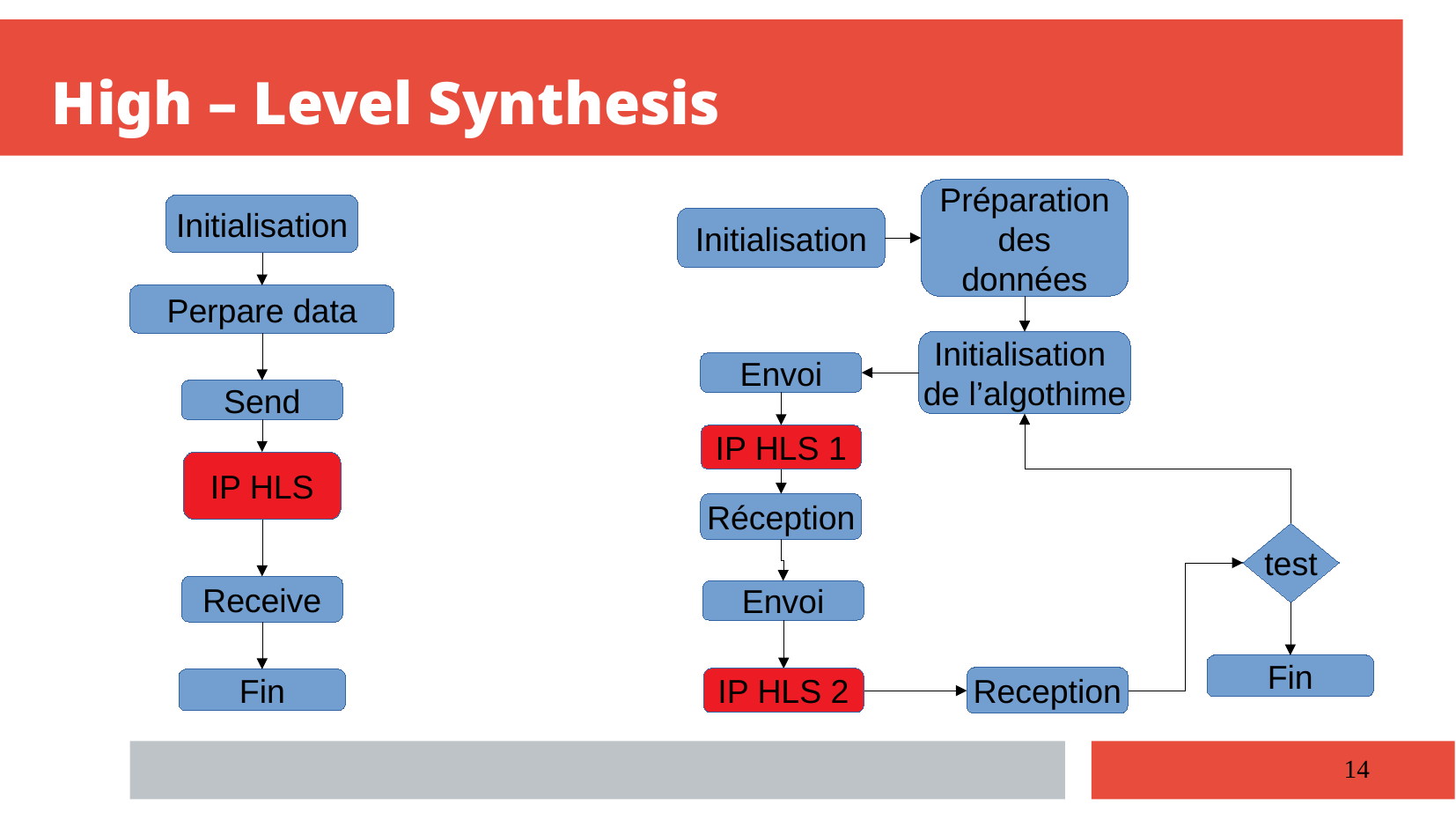

High – Level Synthesis
Préparation
des
données
Initialisation
Initialisation

Perpare data
Initialisation
de l’algothime
Envoi
Send
IP HLS 1
IP HLS
Réception
test
Receive
Envoi
Fin
Reception
IP HLS 2
Fin
14